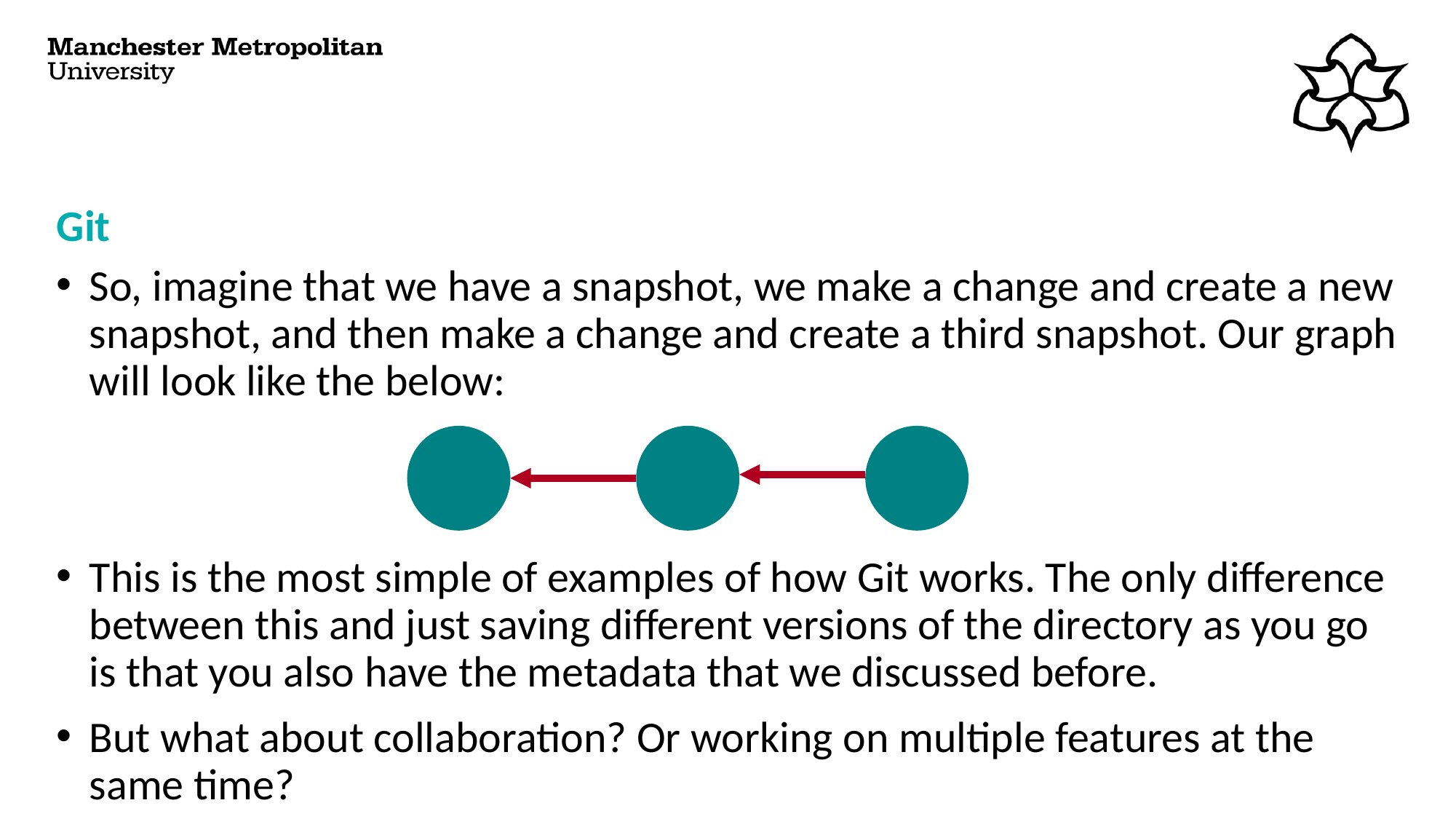

# Git
So, imagine that we have a snapshot, we make a change and create a new snapshot, and then make a change and create a third snapshot. Our graph will look like the below:

This is the most simple of examples of how Git works. The only difference between this and just saving different versions of the directory as you go is that you also have the metadata that we discussed before.
But what about collaboration? Or working on multiple features at the same time?